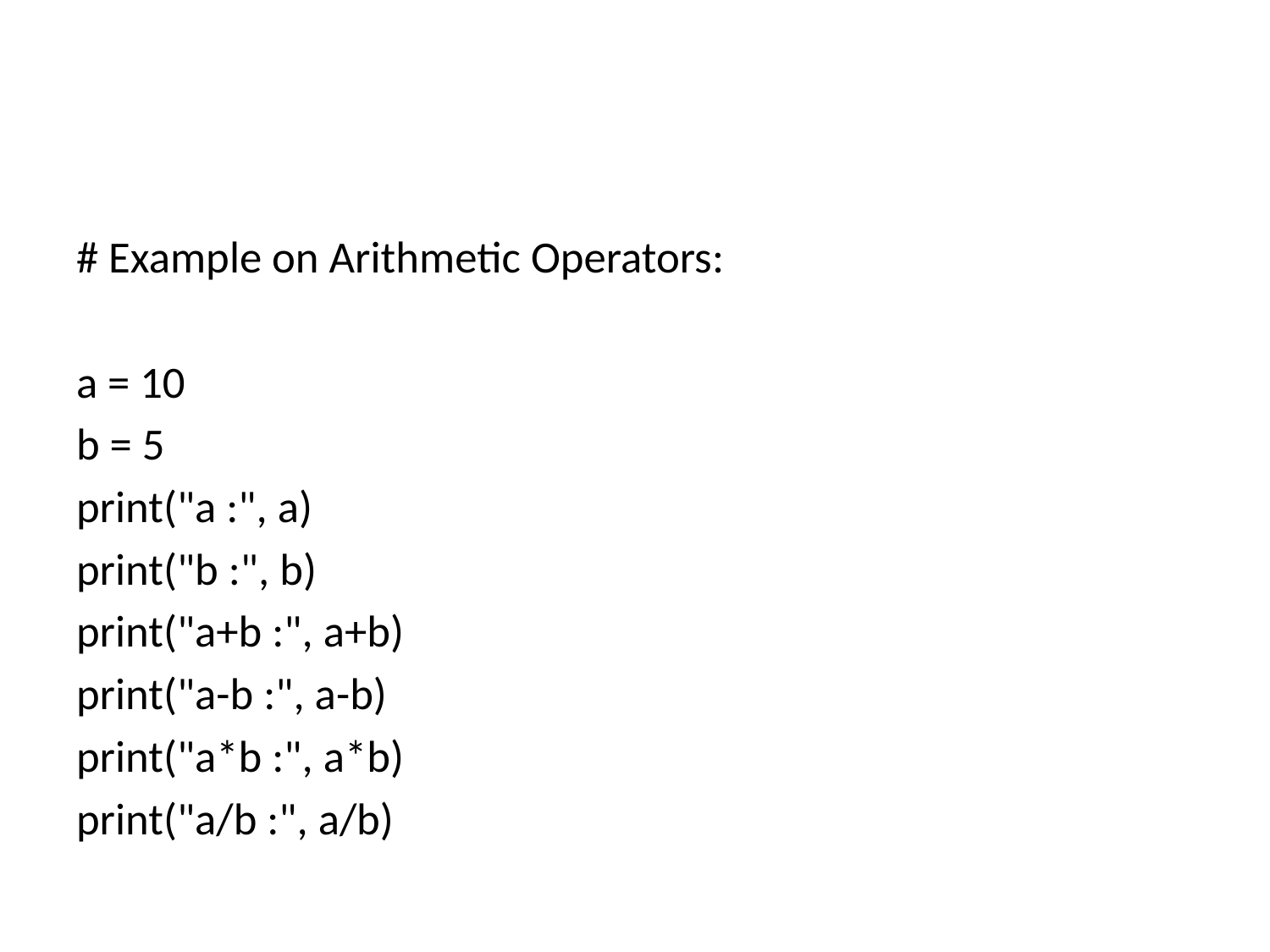

# Example on Arithmetic Operators:

a = 10
b = 5
print("a :", a)
print("b :", b)
print("a+b :", a+b)
print("a-b :", a-b)
print("a*b :", a*b)
print("a/b :", a/b)